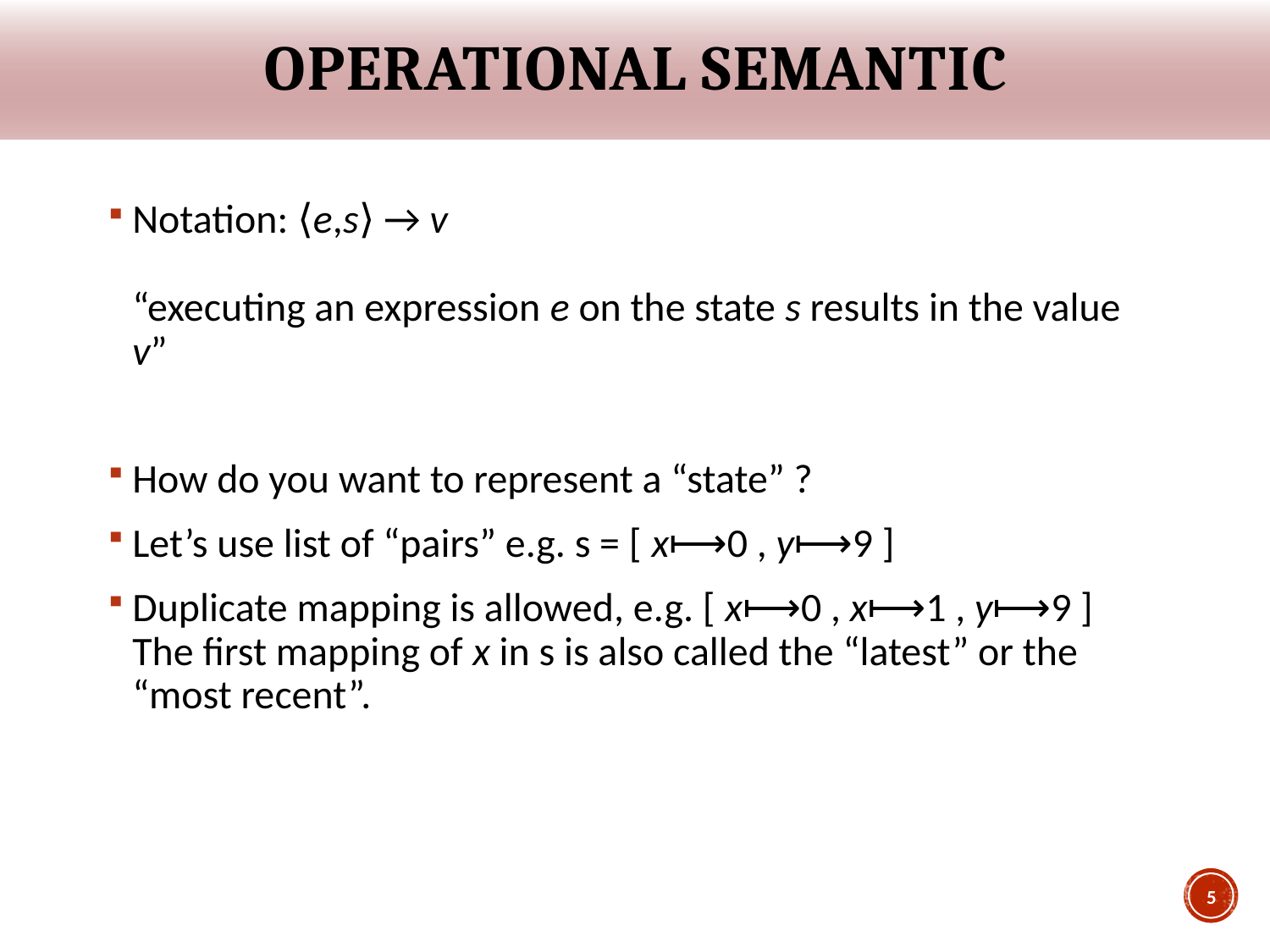

# Operational semantic
Notation: ⟨e,s⟩ → v
“executing an expression e on the state s results in the value v”

How do you want to represent a “state” ?
Let’s use list of “pairs” e.g. s = [ x⟼0 , y⟼9 ]
Duplicate mapping is allowed, e.g. [ x⟼0 , x⟼1 , y⟼9 ]
The first mapping of x in s is also called the “latest” or the “most recent”.

5